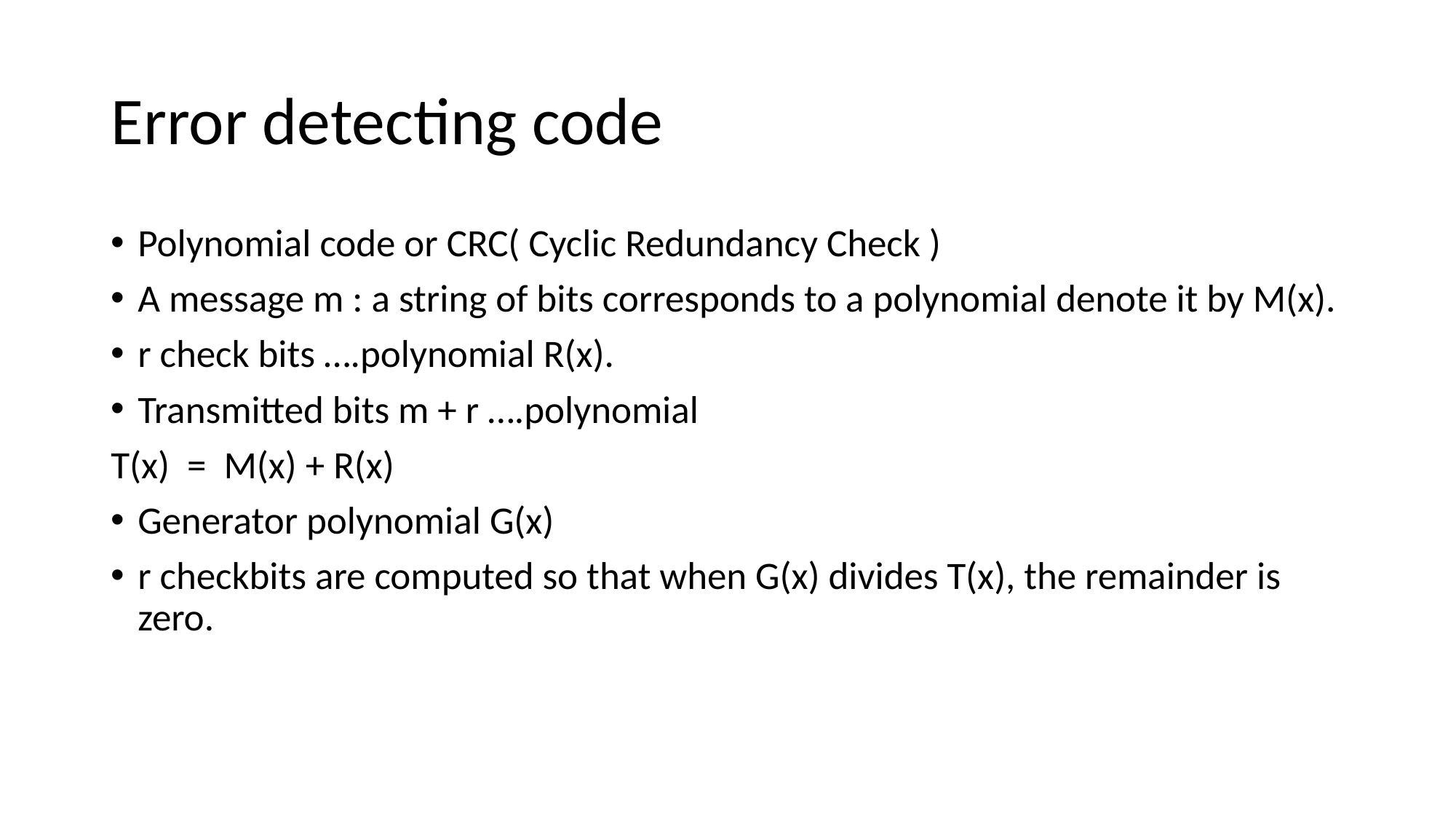

# Error detecting code
Polynomial code or CRC( Cyclic Redundancy Check )
A message m : a string of bits corresponds to a polynomial denote it by M(x).
r check bits ….polynomial R(x).
Transmitted bits m + r ….polynomial
T(x)  =  M(x) + R(x)
Generator polynomial G(x)
r checkbits are computed so that when G(x) divides T(x), the remainder is zero.